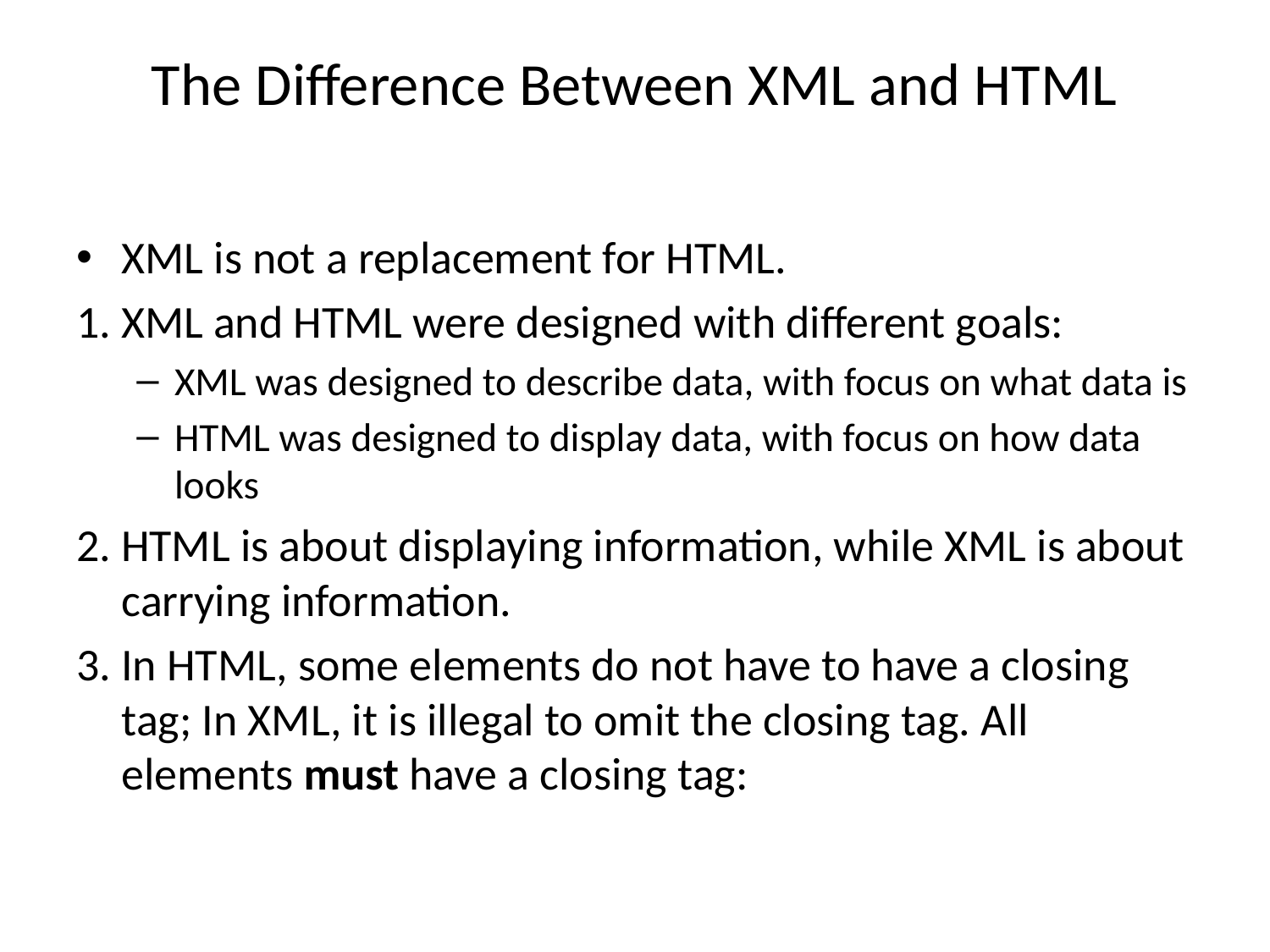

# The Difference Between XML and HTML
XML is not a replacement for HTML.
1. XML and HTML were designed with different goals:
XML was designed to describe data, with focus on what data is
HTML was designed to display data, with focus on how data looks
2. HTML is about displaying information, while XML is about carrying information.
3. In HTML, some elements do not have to have a closing tag; In XML, it is illegal to omit the closing tag. All elements must have a closing tag: